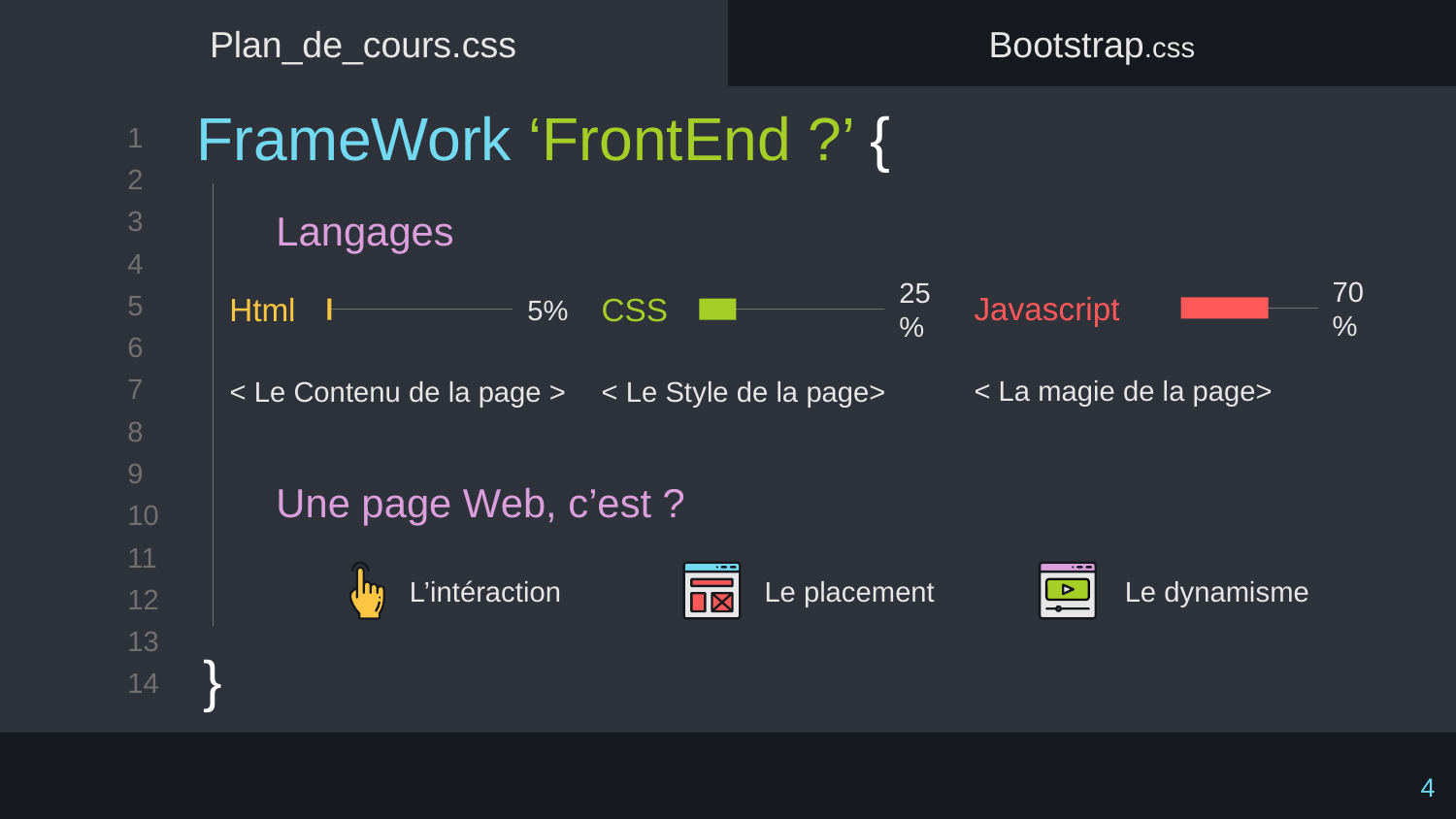

Plan_de_cours.css
Bootstrap.css
FrameWork ‘FrontEnd ?’ {
}
Langages
Javascript
70%
Html
CSS
5%
25%

< La magie de la page>
< Le Contenu de la page >
< Le Style de la page>
Une page Web, c’est ?
Le placement
Le dynamisme
L’intéraction

4